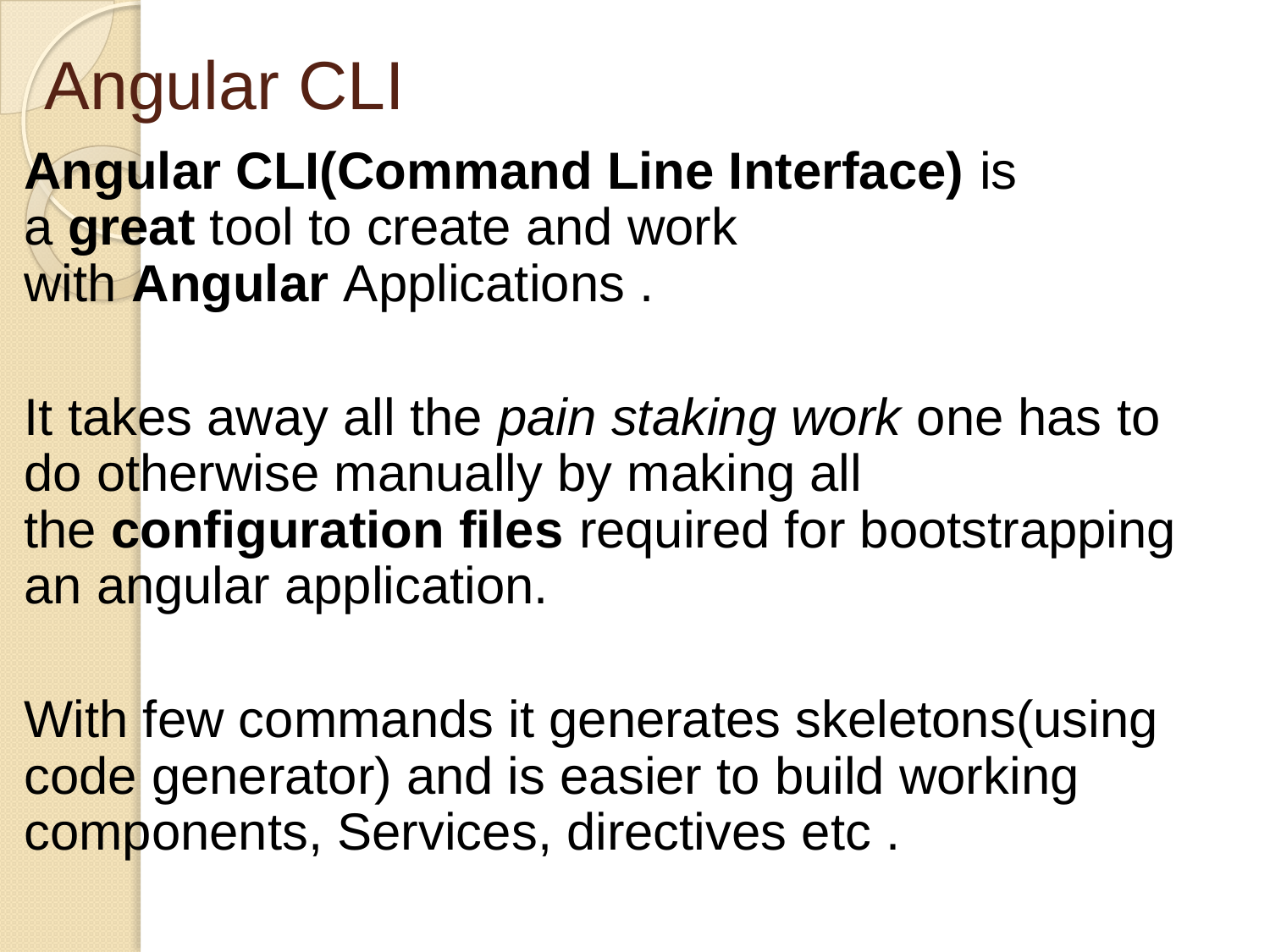

# Angular CLI
Angular CLI(Command Line Interface) is a great tool to create and work with Angular Applications .

It takes away all the pain staking work one has to do otherwise manually by making all the configuration files required for bootstrapping an angular application.

With few commands it generates skeletons(using code generator) and is easier to build working components, Services, directives etc .